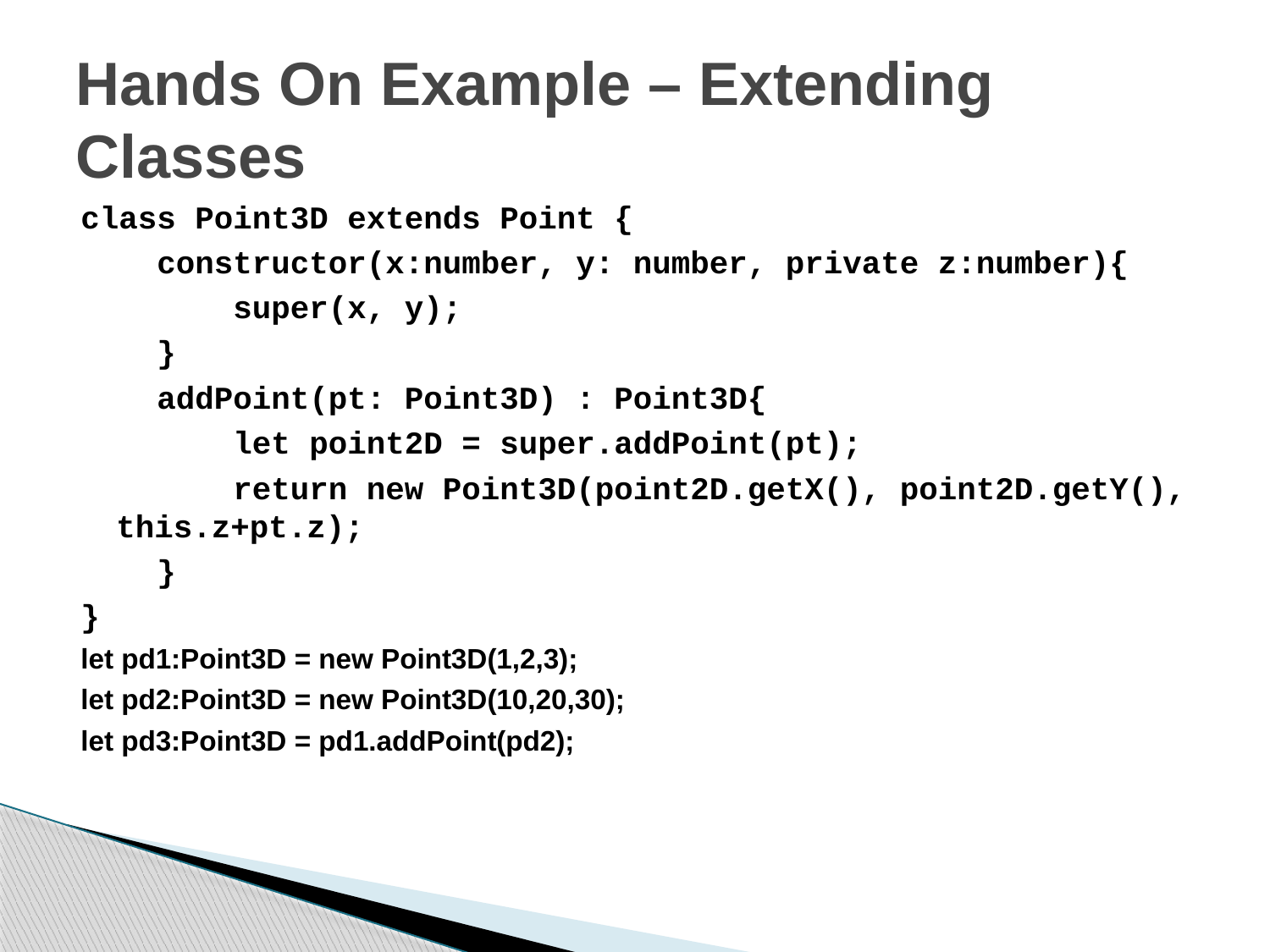

# Hands On Example – Extending Classes
class Point3D extends Point {
    constructor(x:number, y: number, private z:number){
        super(x, y);
    }
    addPoint(pt: Point3D) : Point3D{
        let point2D = super.addPoint(pt);
        return new Point3D(point2D.getX(), point2D.getY(), this.z+pt.z);
    }
}
let pd1:Point3D = new Point3D(1,2,3);
let pd2:Point3D = new Point3D(10,20,30);
let pd3:Point3D = pd1.addPoint(pd2);